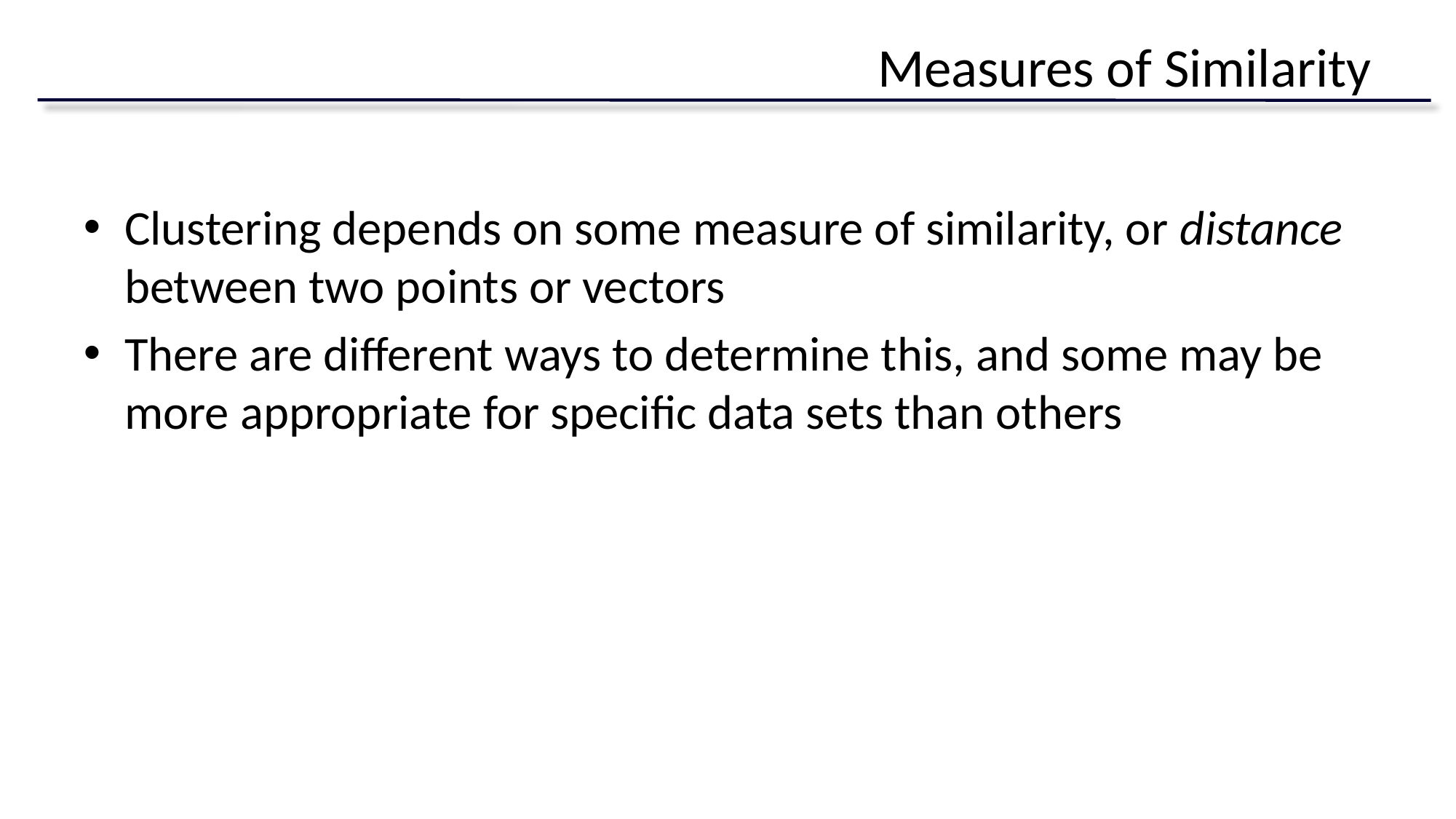

# Measures of Similarity
Clustering depends on some measure of similarity, or distance between two points or vectors
There are different ways to determine this, and some may be more appropriate for specific data sets than others